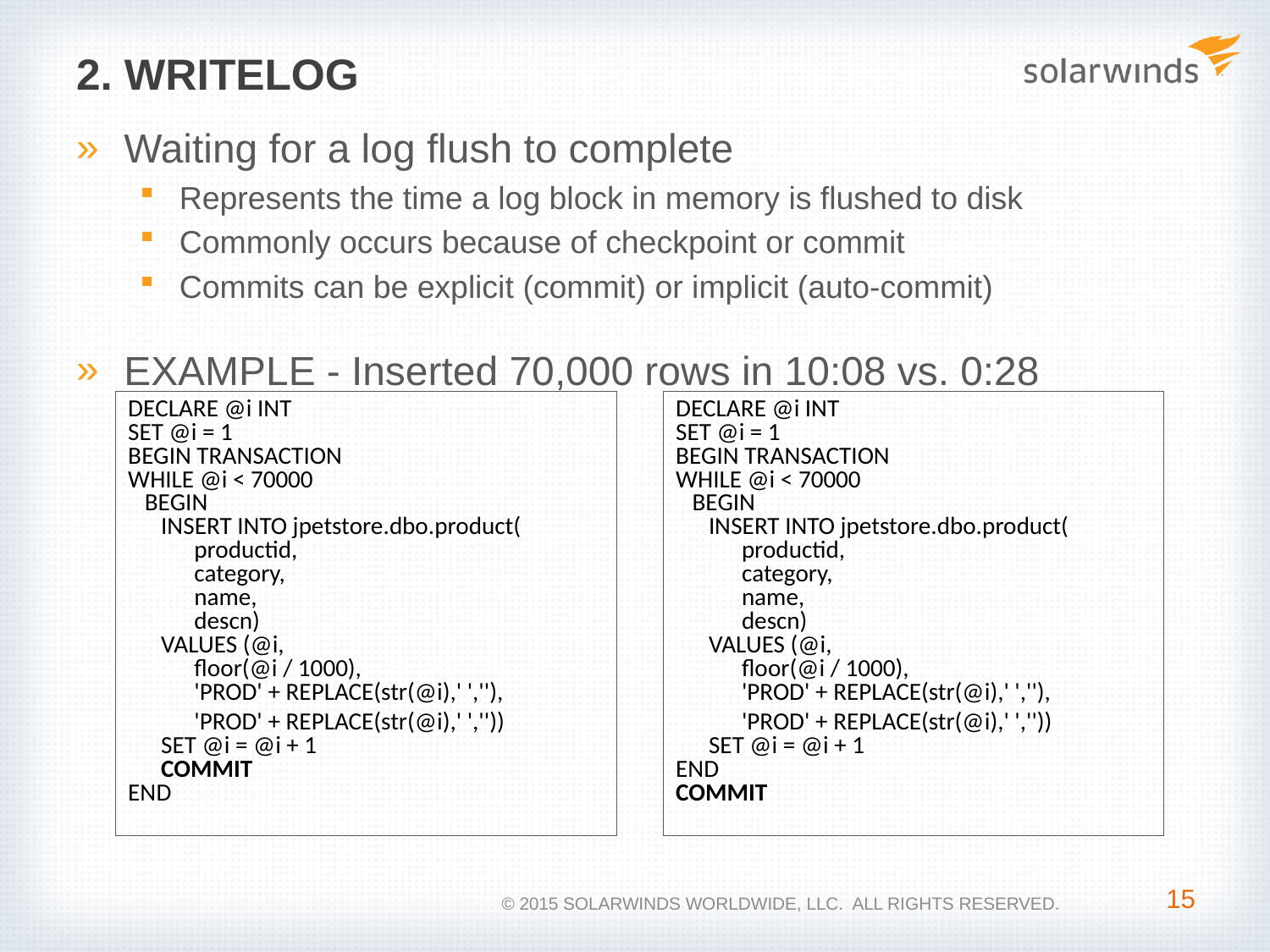

# 2. WRITELOG
Waiting for a log flush to complete
Represents the time a log block in memory is flushed to disk
Commonly occurs because of checkpoint or commit
Commits can be explicit (commit) or implicit (auto-commit)

EXAMPLE - Inserted 70,000 rows in 10:08 vs. 0:28

DECLARE @i INT
SET @i = 1
BEGIN TRANSACTION
WHILE @i < 70000
   BEGIN
      INSERT INTO jpetstore.dbo.product(
            productid,
            category,
            name,
            descn)
      VALUES (@i,
            floor(@i / 1000),
            'PROD' + REPLACE(str(@i),' ',''),
            'PROD' + REPLACE(str(@i),' ',''))
      SET @i = @i + 1
      COMMIT
END

DECLARE @i INT
SET @i = 1
BEGIN TRANSACTION
WHILE @i < 70000
   BEGIN
      INSERT INTO jpetstore.dbo.product(
            productid,
            category,
            name,
            descn)
      VALUES (@i,
            floor(@i / 1000),
            'PROD' + REPLACE(str(@i),' ',''),
            'PROD' + REPLACE(str(@i),' ',''))
      SET @i = @i + 1
END
COMMIT

15